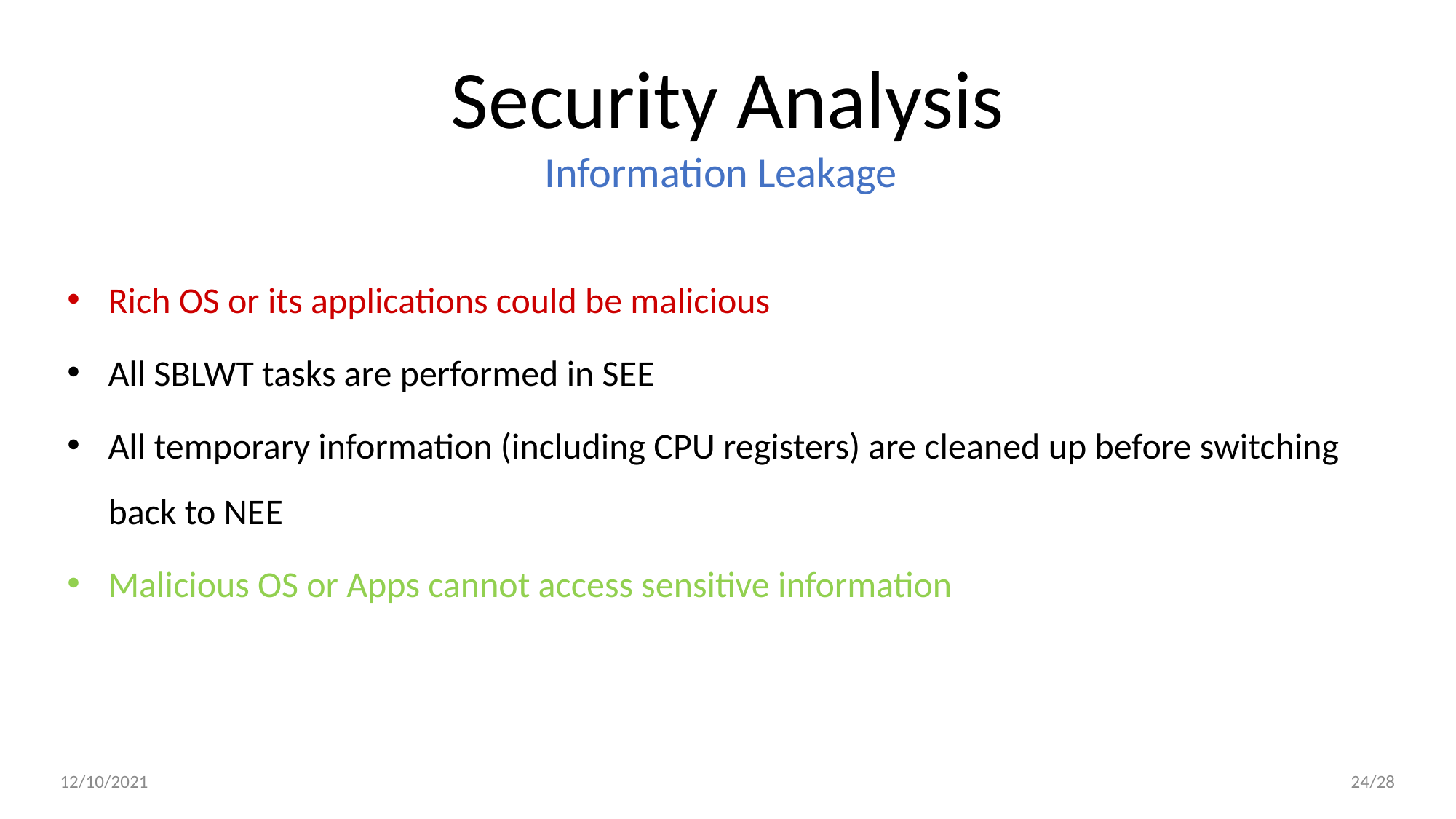

Security Analysis
Information Leakage
Rich OS or its applications could be malicious
All SBLWT tasks are performed in SEE
All temporary information (including CPU registers) are cleaned up before switching back to NEE
Malicious OS or Apps cannot access sensitive information

24/28
12/10/2021